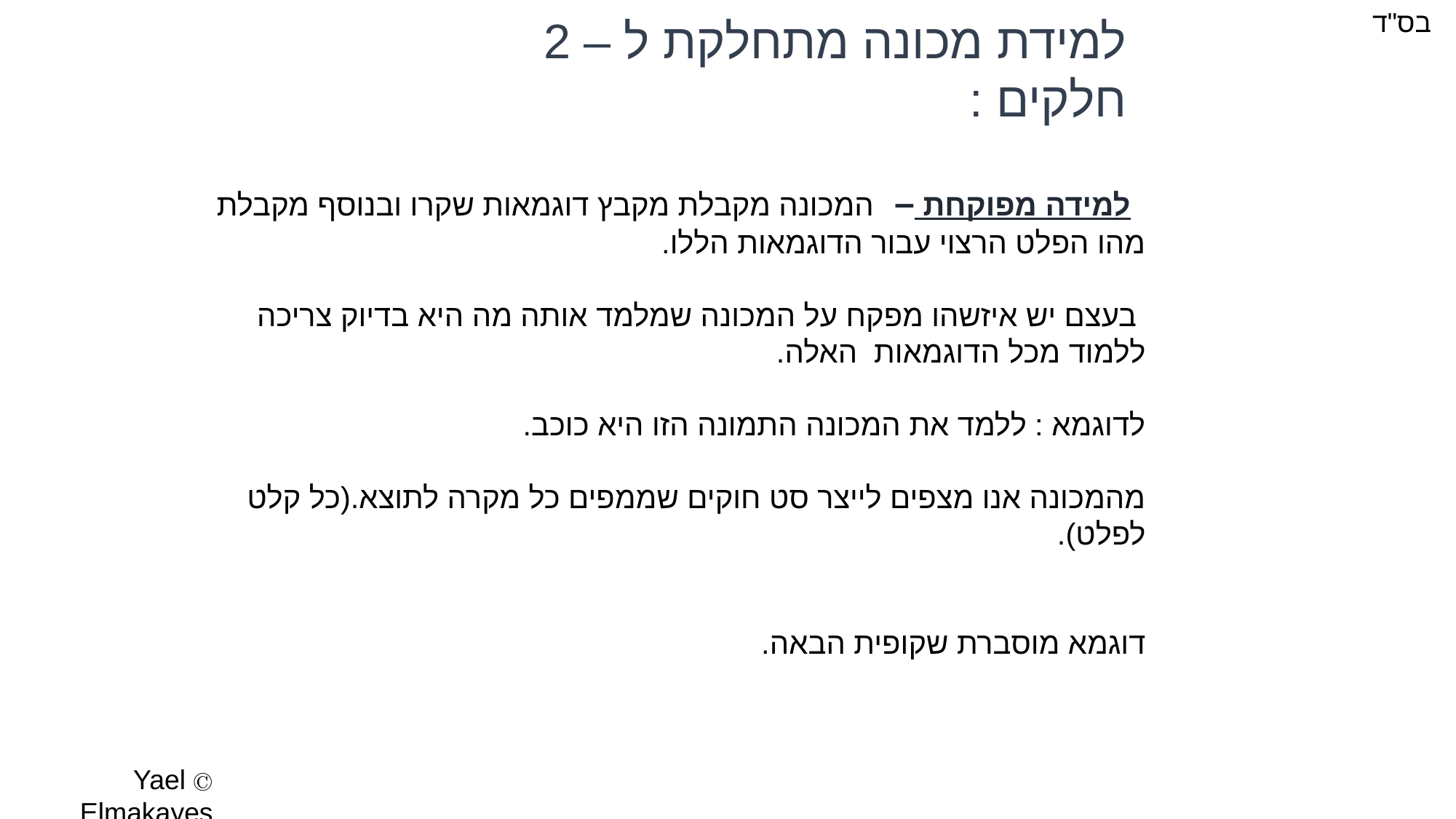

בס"ד
למידת מכונה מתחלקת ל – 2 חלקים :
  למידה מפוקחת –  המכונה מקבלת מקבץ דוגמאות שקרו ובנוסף מקבלת מהו הפלט הרצוי עבור הדוגמאות הללו.

 בעצם יש איזשהו מפקח על המכונה שמלמד אותה מה היא בדיוק צריכה ללמוד מכל הדוגמאות  האלה.

לדוגמא : ללמד את המכונה התמונה הזו היא כוכב.

מהמכונה אנו מצפים לייצר סט חוקים שממפים כל מקרה לתוצא.(כל קלט לפלט).

דוגמא מוסברת שקופית הבאה.

© Yael Elmakayes